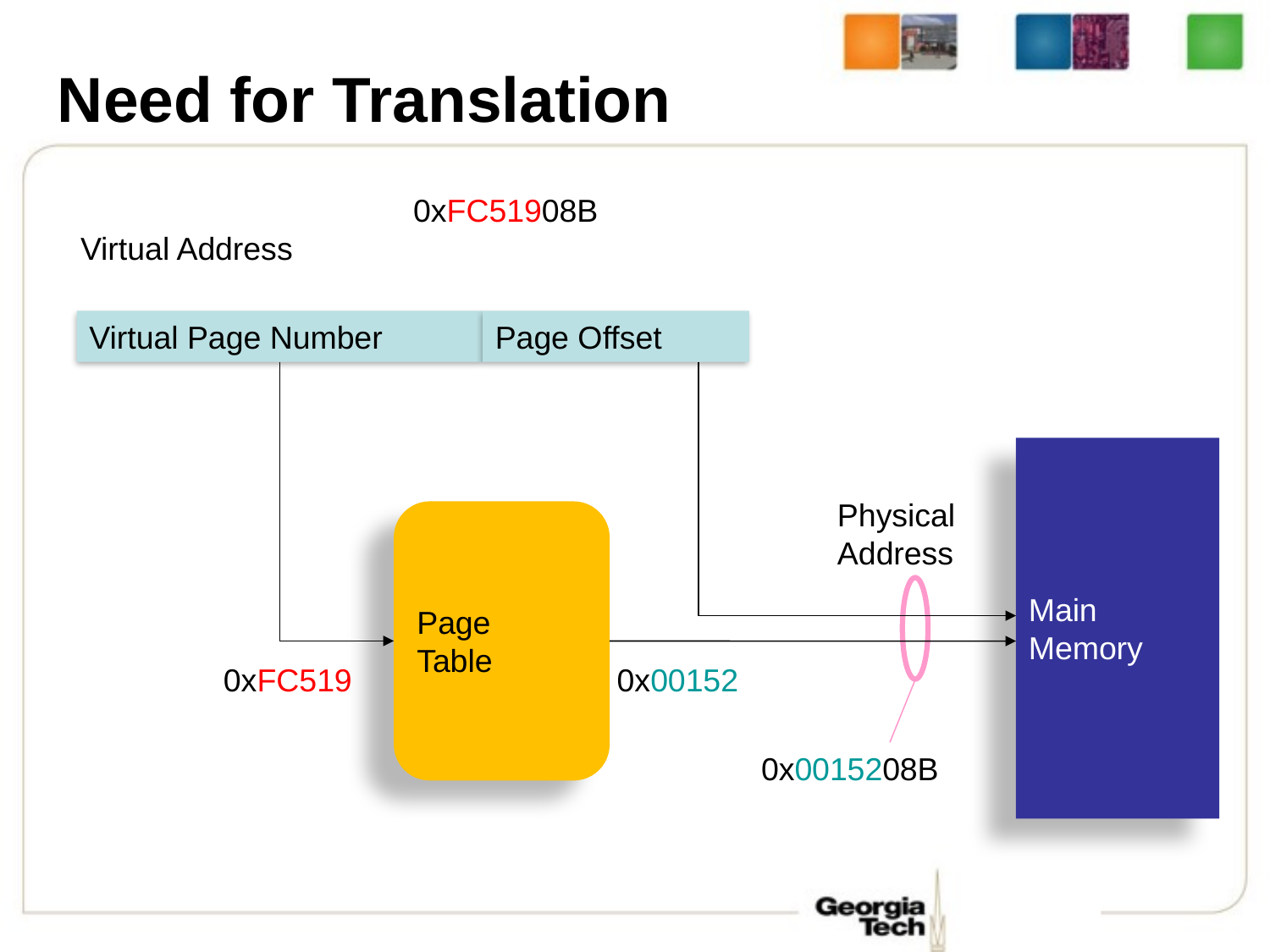

# Need for Translation
0xFC51908B
Virtual Address
Virtual Page Number
Page Offset

Main
Memory
Physical
Address
Page
Table

0xFC519
0x00152

0x0015208B